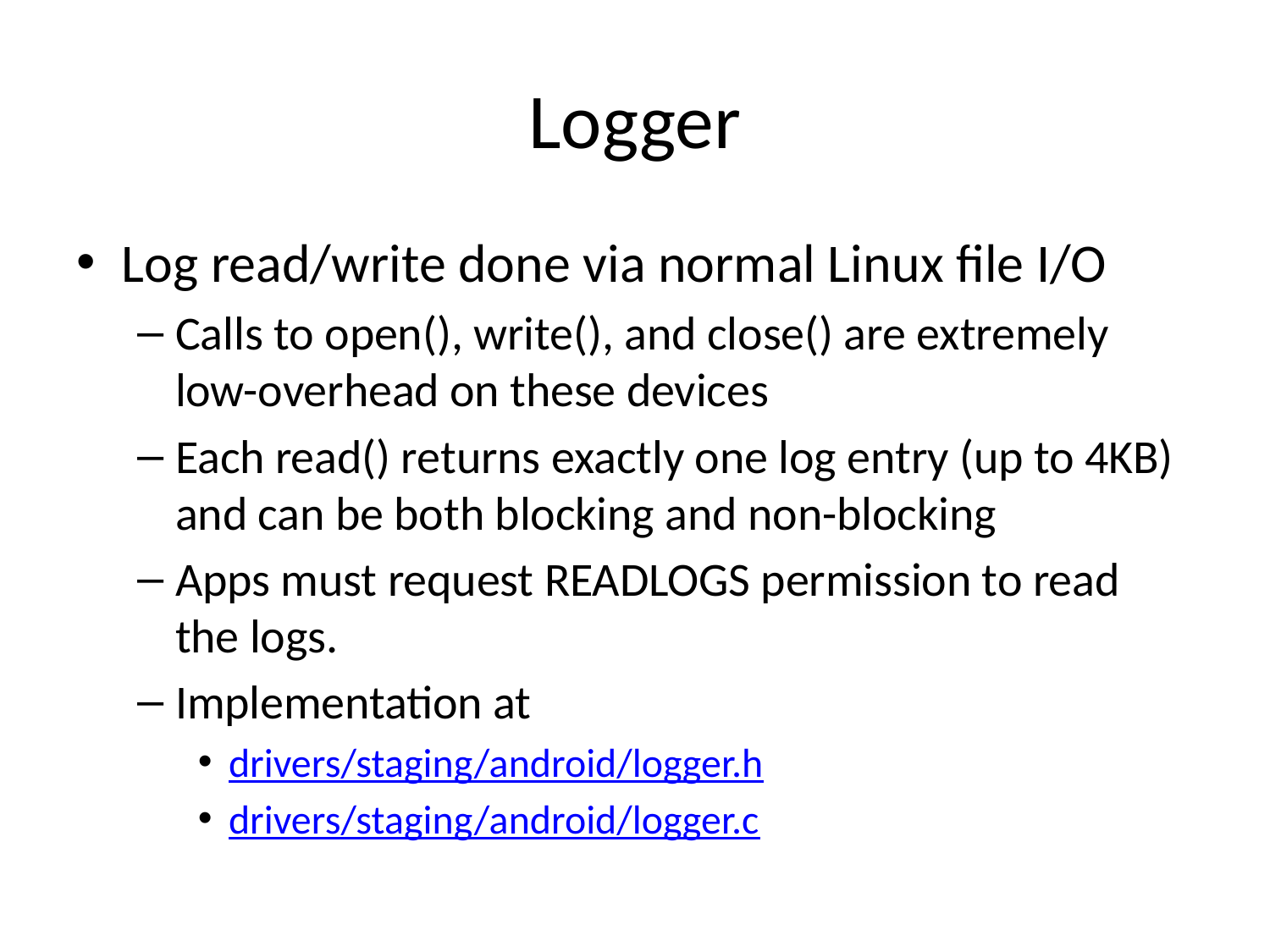

# Logger
Log read/write done via normal Linux file I/O
Calls to open(), write(), and close() are extremely low-overhead on these devices
Each read() returns exactly one log entry (up to 4KB) and can be both blocking and non-blocking
Apps must request READLOGS permission to read the logs.
Implementation at
drivers/staging/android/logger.h
drivers/staging/android/logger.c